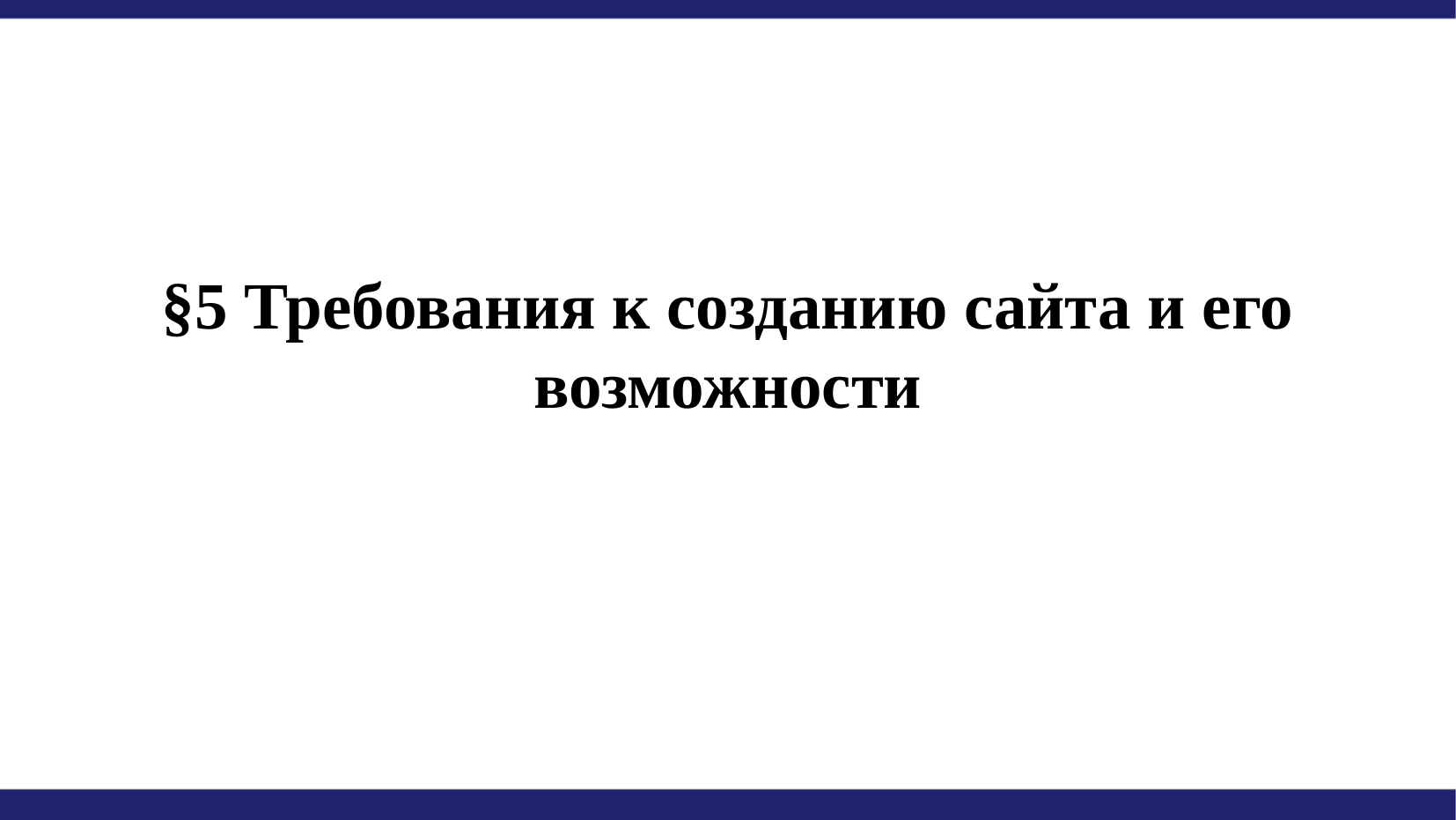

§5 Требования к созданию сайта и его возможности